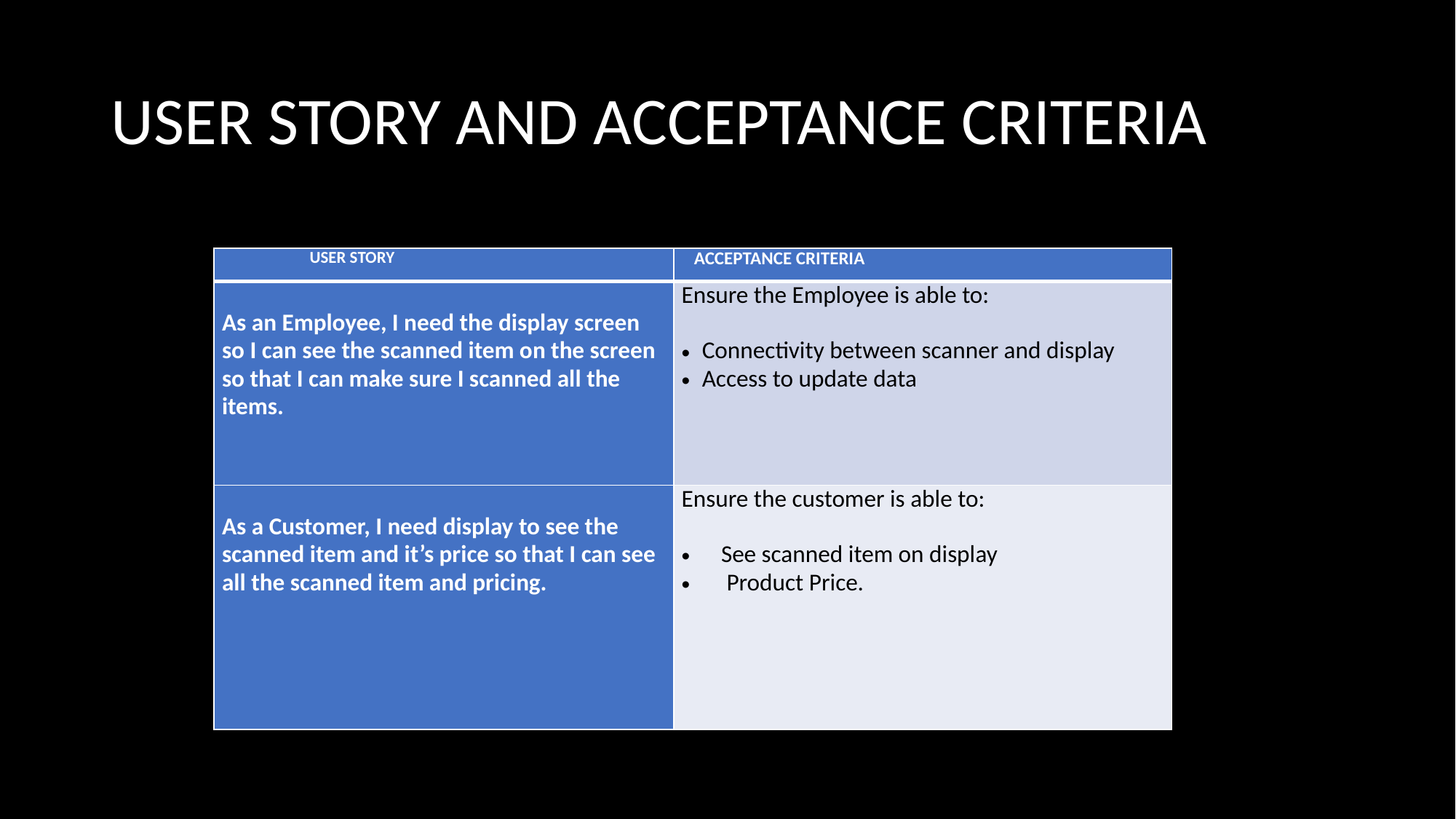

# USER STORY AND ACCEPTANCE CRITERIA
| USER STORY | ACCEPTANCE CRITERIA |
| --- | --- |
| As an Employee, I need the display screen so I can see the scanned item on the screen so that I can make sure I scanned all the items. | Ensure the Employee is able to: Connectivity between scanner and display Access to update data |
| As a Customer, I need display to see the scanned item and it’s price so that I can see all the scanned item and pricing. | Ensure the customer is able to: See scanned item on display Product Price. |